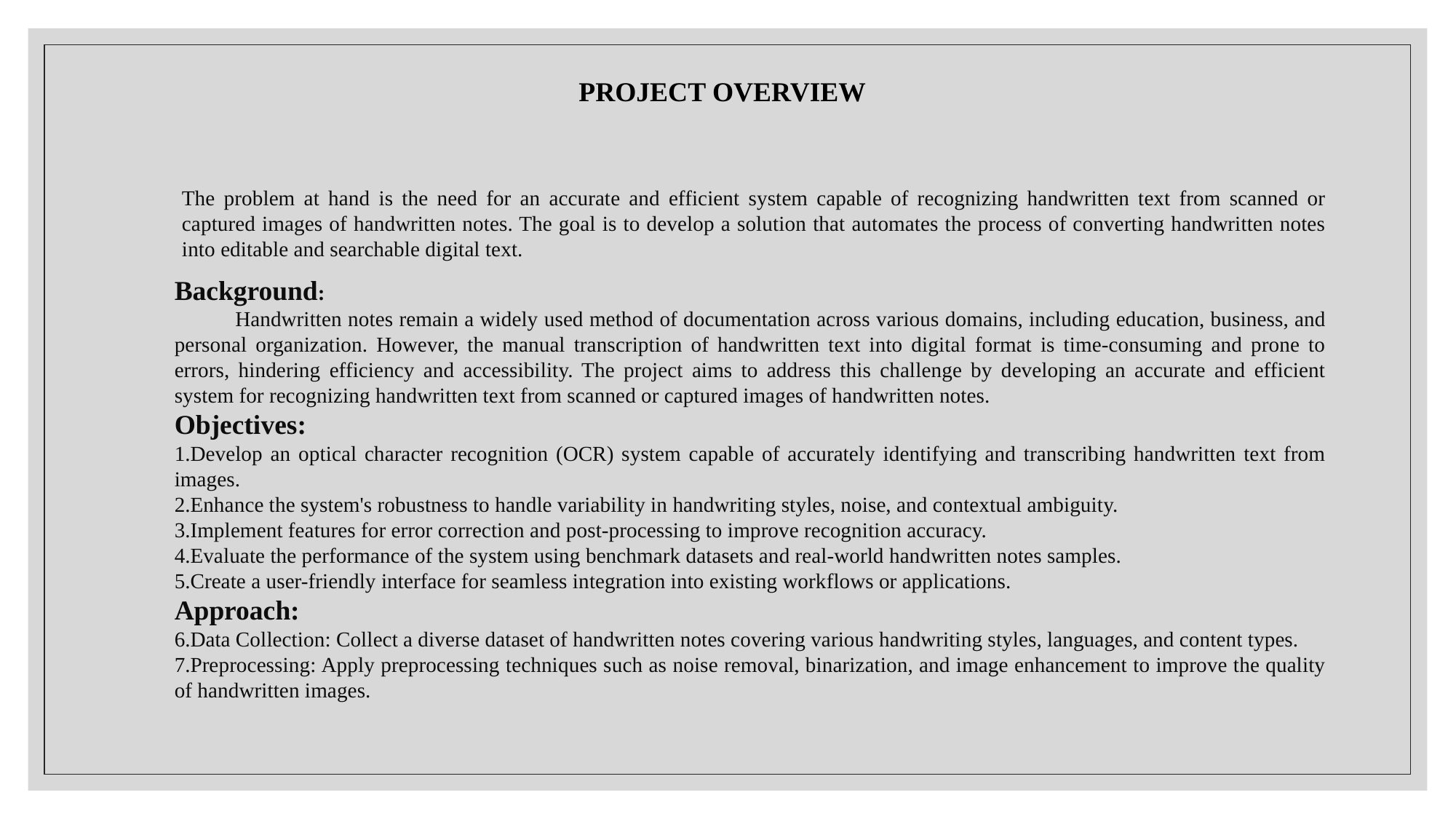

PROJECT OVERVIEW
The problem at hand is the need for an accurate and efficient system capable of recognizing handwritten text from scanned or captured images of handwritten notes. The goal is to develop a solution that automates the process of converting handwritten notes into editable and searchable digital text.
Background:
          Handwritten notes remain a widely used method of documentation across various domains, including education, business, and personal organization. However, the manual transcription of handwritten text into digital format is time-consuming and prone to errors, hindering efficiency and accessibility. The project aims to address this challenge by developing an accurate and efficient system for recognizing handwritten text from scanned or captured images of handwritten notes.
Objectives:
Develop an optical character recognition (OCR) system capable of accurately identifying and transcribing handwritten text from images.
Enhance the system's robustness to handle variability in handwriting styles, noise, and contextual ambiguity.
Implement features for error correction and post-processing to improve recognition accuracy.
Evaluate the performance of the system using benchmark datasets and real-world handwritten notes samples.
Create a user-friendly interface for seamless integration into existing workflows or applications.
Approach:
Data Collection: Collect a diverse dataset of handwritten notes covering various handwriting styles, languages, and content types.
Preprocessing: Apply preprocessing techniques such as noise removal, binarization, and image enhancement to improve the quality of handwritten images.